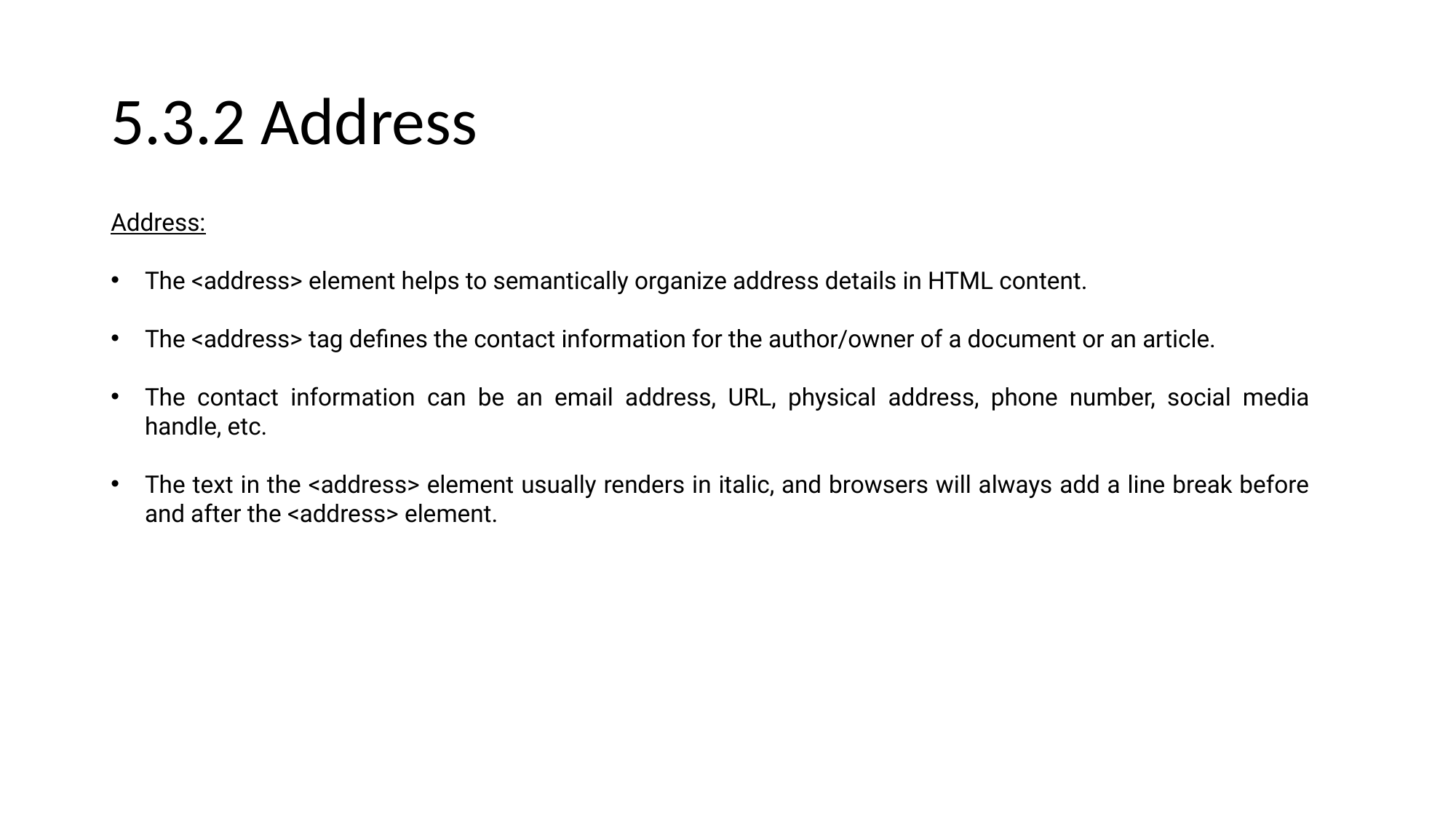

# 5.3.2 Address
Address:

The <address> element helps to semantically organize address details in HTML content.

The <address> tag defines the contact information for the author/owner of a document or an article.

The contact information can be an email address, URL, physical address, phone number, social media handle, etc.

The text in the <address> element usually renders in italic, and browsers will always add a line break before and after the <address> element.